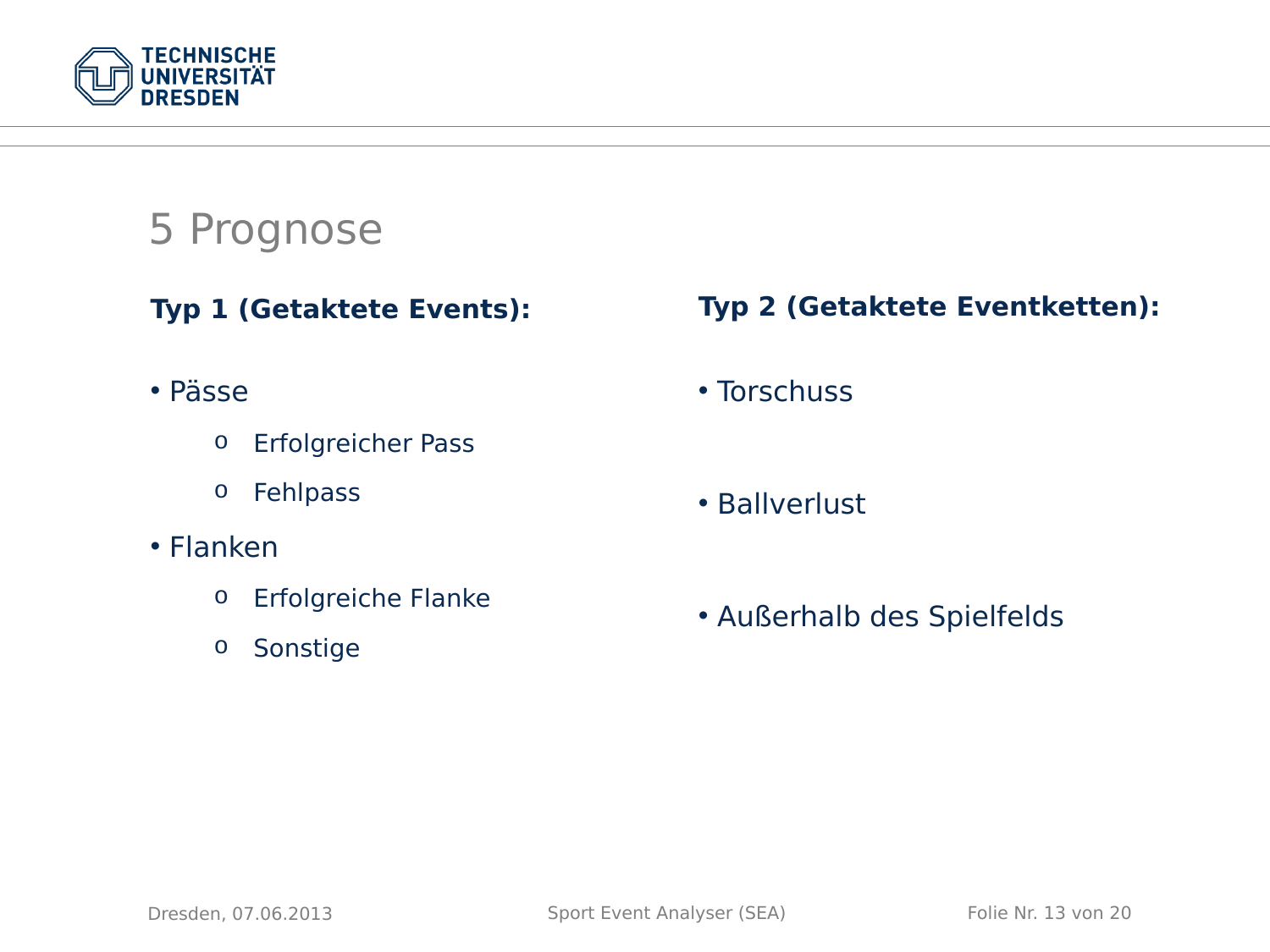

# 5 Prognose
Typ 2 (Getaktete Eventketten):

 Torschuss

 Ballverlust

 Außerhalb des Spielfelds
Typ 1 (Getaktete Events):

 Pässe
Erfolgreicher Pass
Fehlpass
 Flanken
Erfolgreiche Flanke
Sonstige

Dresden, 07.06.2013